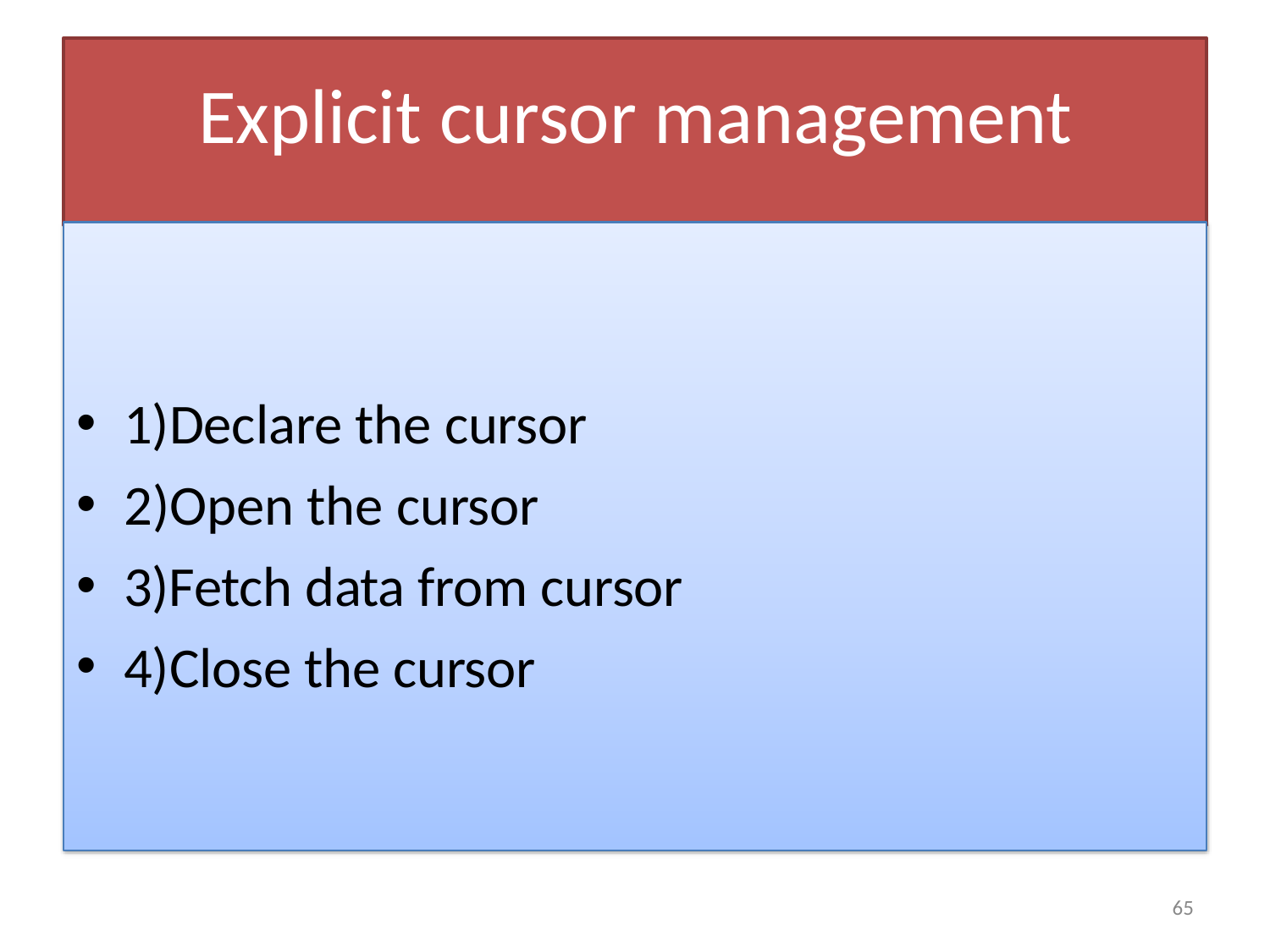

# Explicit cursor management

1)Declare the cursor
2)Open the cursor
3)Fetch data from cursor
4)Close the cursor
65